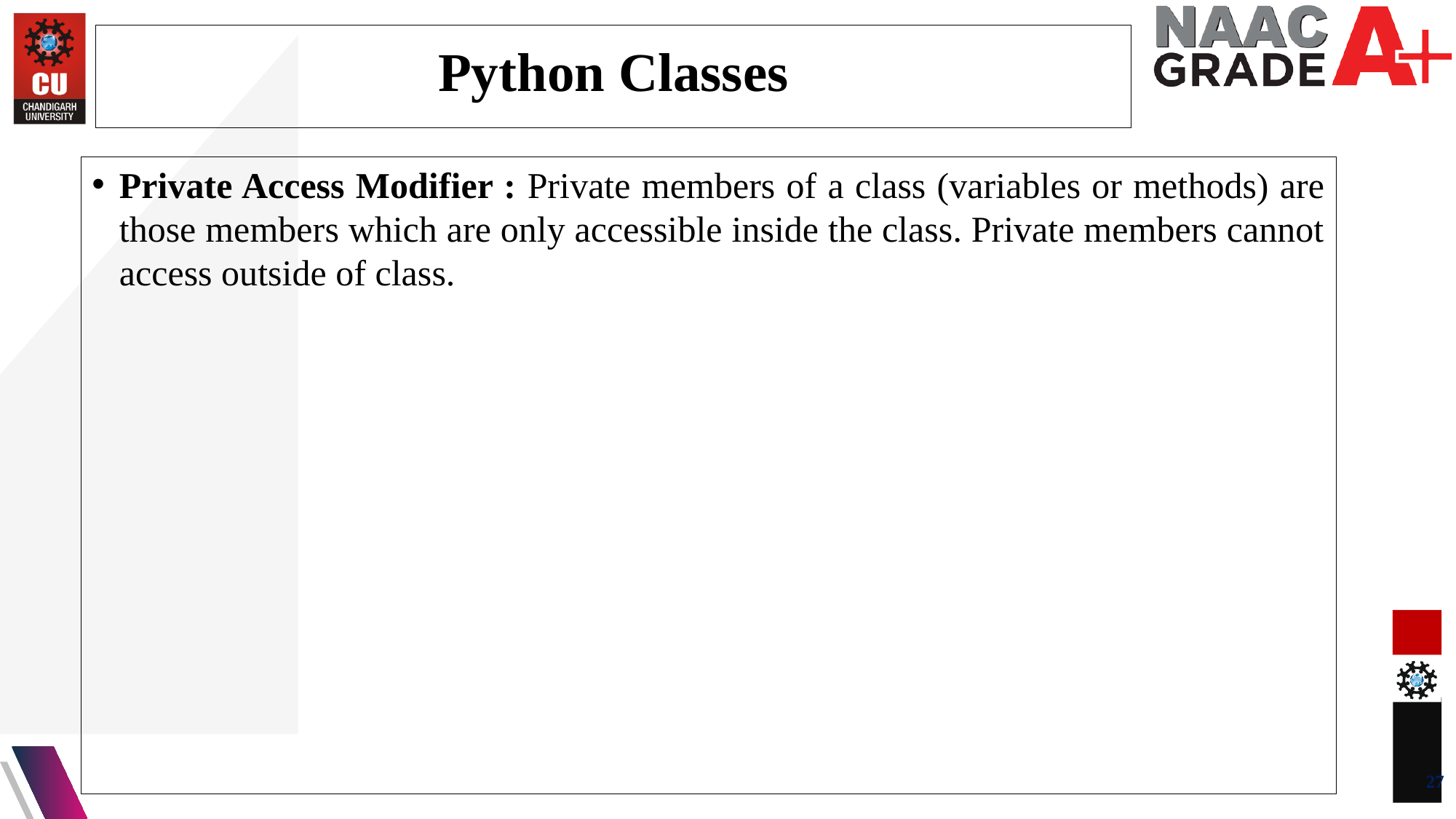

Python Classes
Private Access Modifier : Private members of a class (variables or methods) are those members which are only accessible inside the class. Private members cannot access outside of class.
27